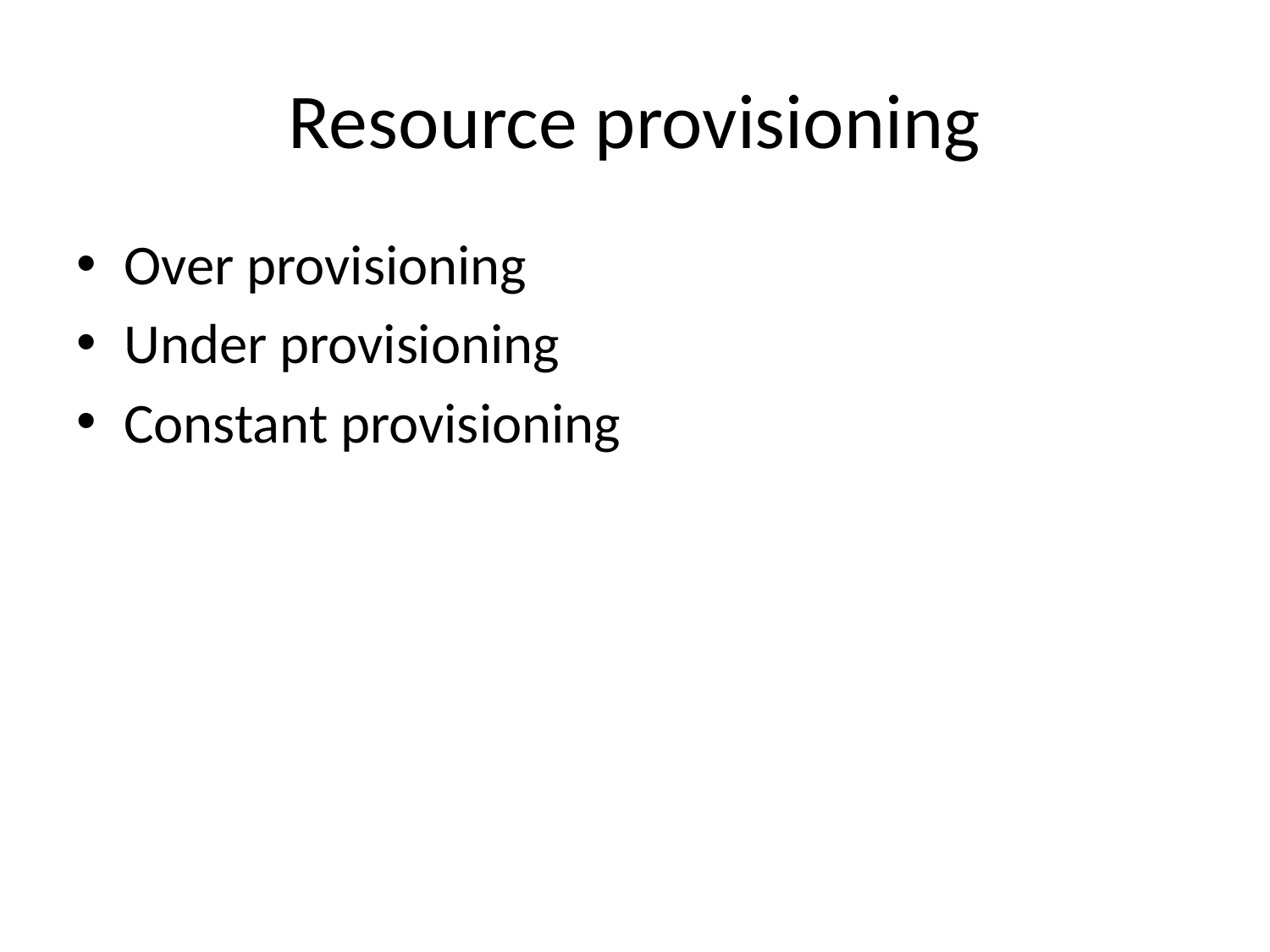

# Resource provisioning
Over provisioning
Under provisioning
Constant provisioning